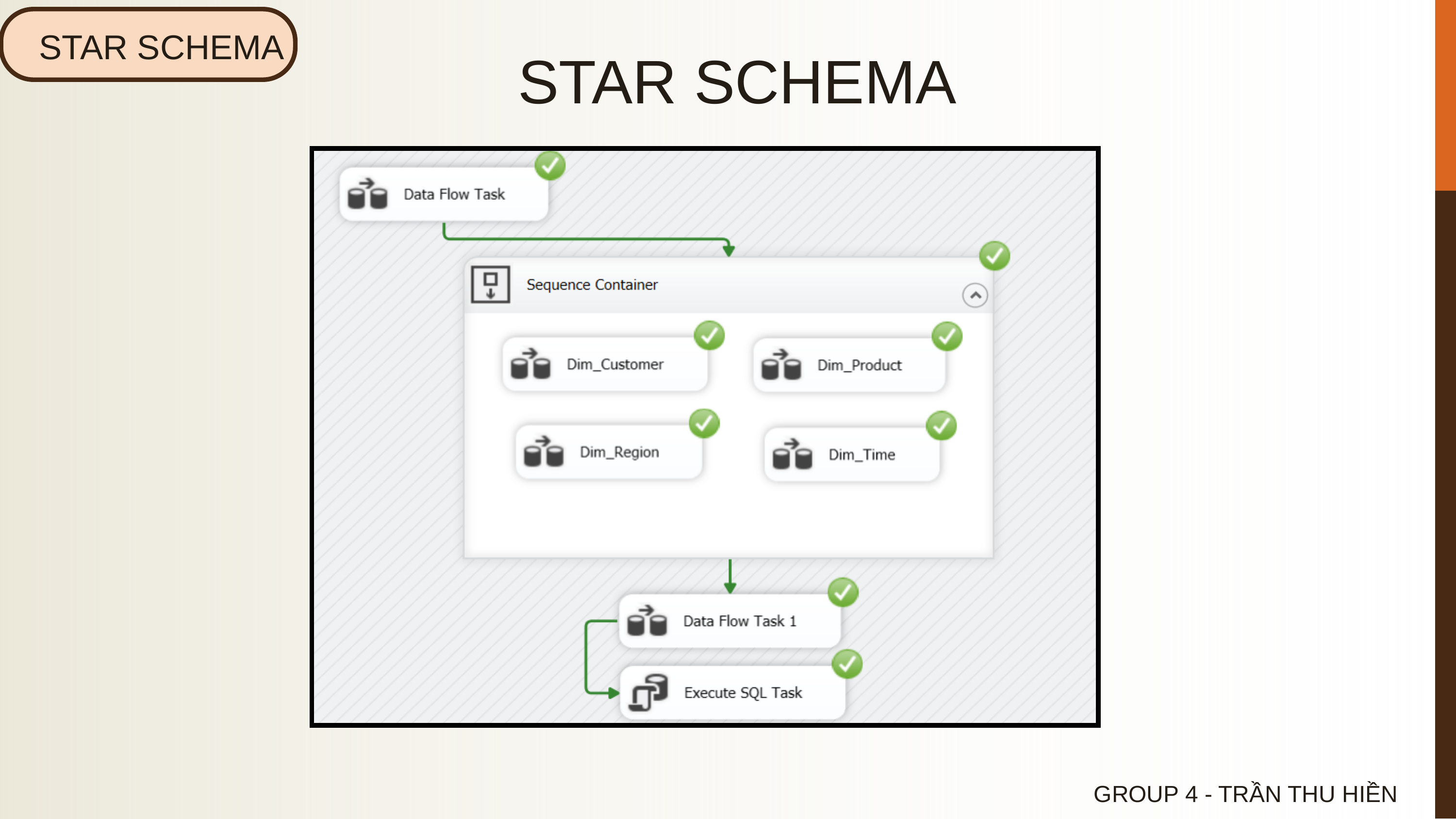

STAR SCHEMA
STAR SCHEMA

GROUP 4 - TRẦN THU HIỀN